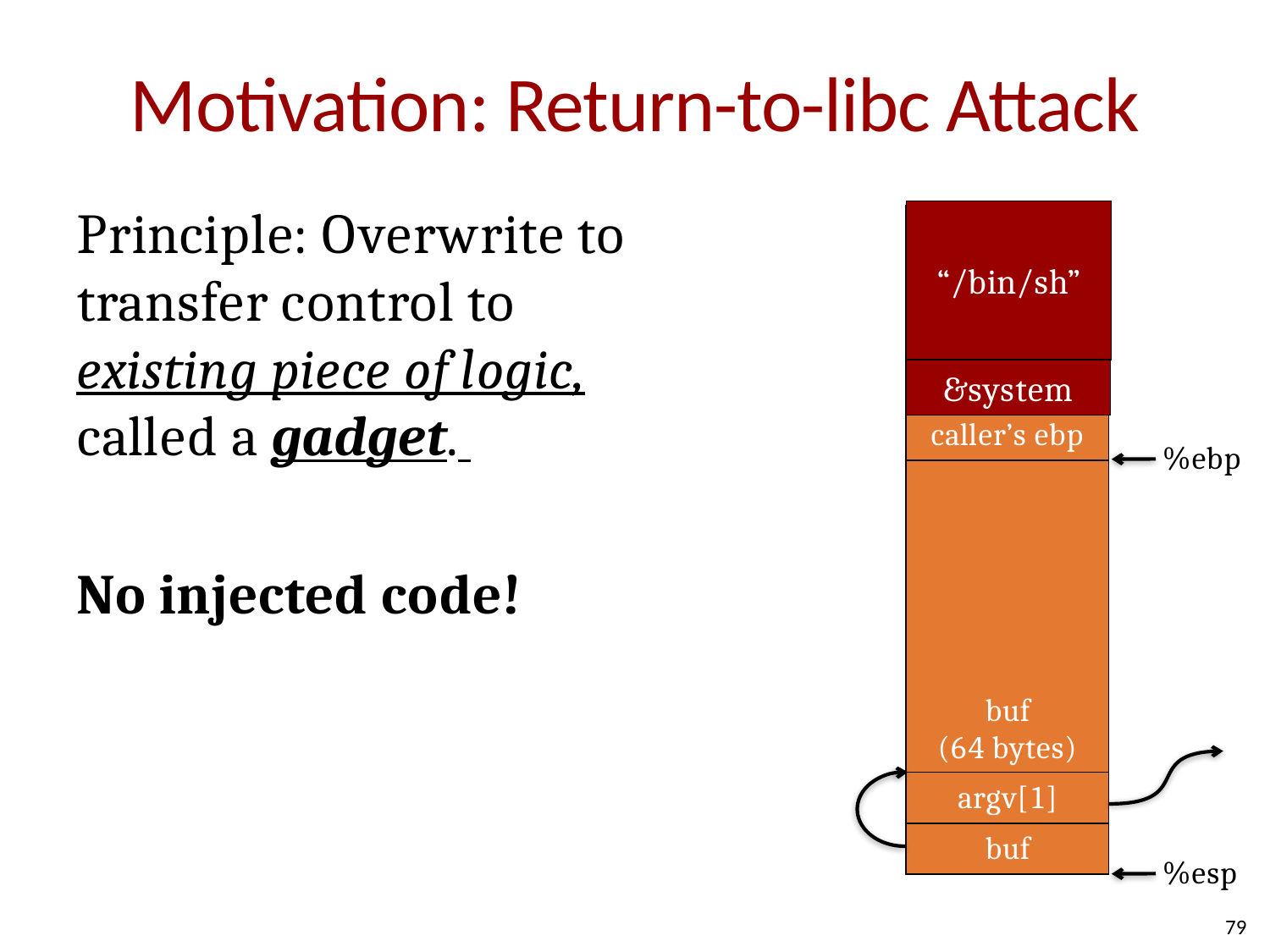

# Motivation: Return-to-libc Attack
Principle: Overwrite to transfer control to
existing piece of logic, called a gadget.

No injected code!
“/bin/sh”
| … |
| --- |
| argv |
| argc |
| return addr |
| caller’s ebp |
| buf (64 bytes) |
| argv[1] |
| buf |
&system
%ebp

%esp
79